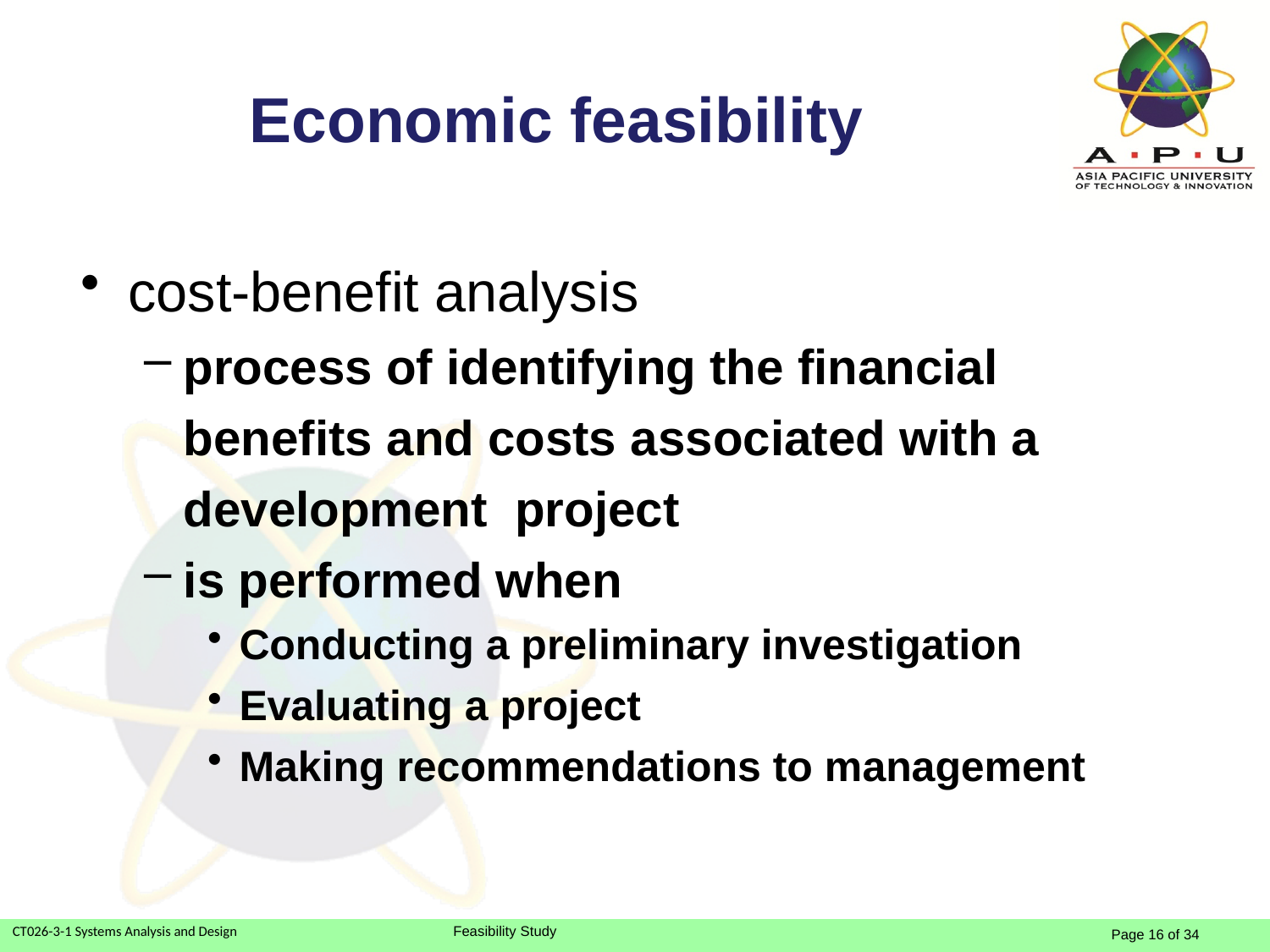

# Economic feasibility
cost-benefit analysis
process of identifying the financial benefits and costs associated with a development  project
is performed when
Conducting a preliminary investigation
Evaluating a project
Making recommendations to management